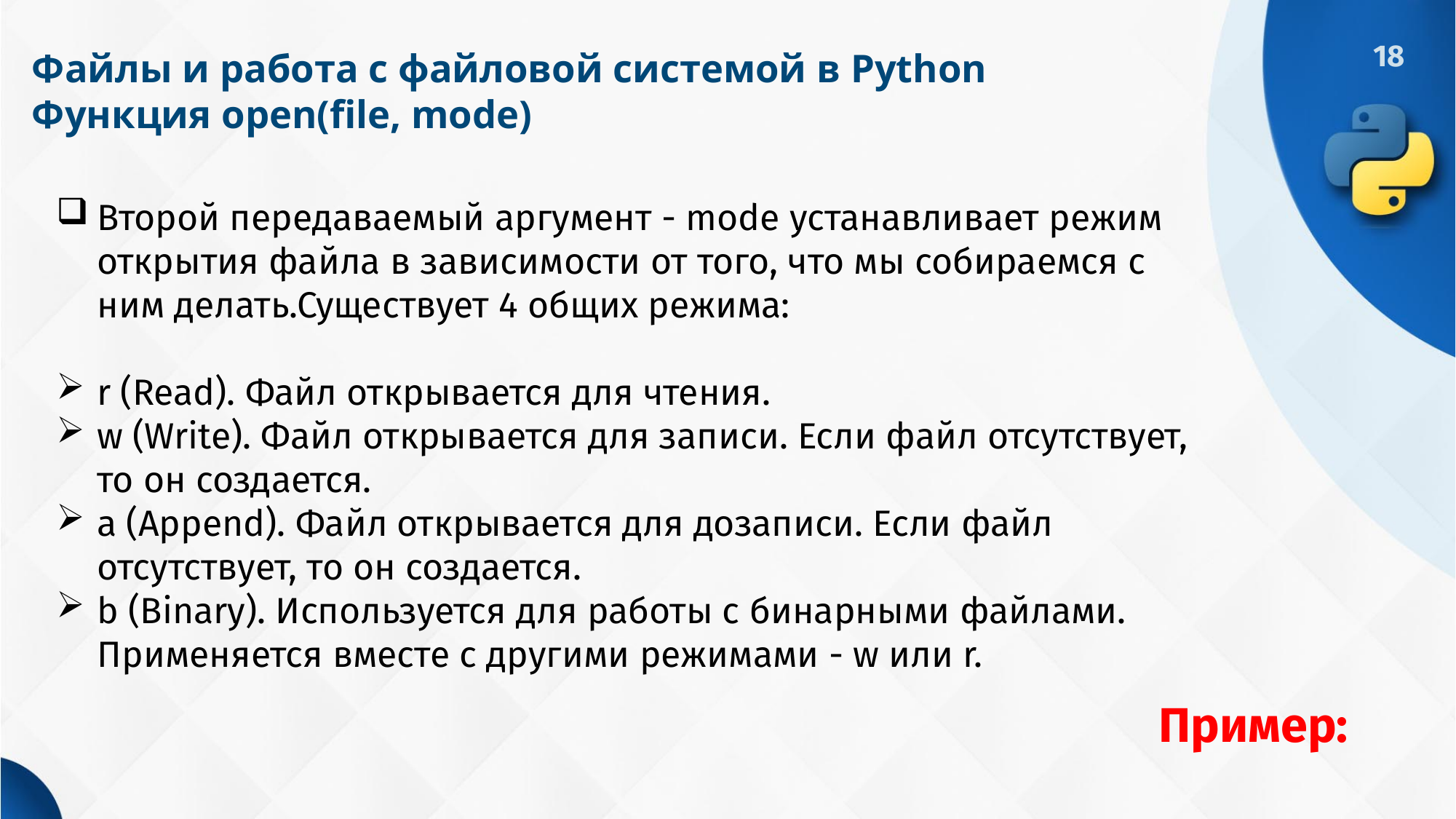

# Файлы и работа с файловой системой в Python Функция open(file, mode)
Второй передаваемый аргумент - mode устанавливает режим открытия файла в зависимости от того, что мы собираемся с ним делать.Существует 4 общих режима:

r (Read). Файл открывается для чтения.
w (Write). Файл открывается для записи. Если файл отсутствует, то он создается.
a (Append). Файл открывается для дозаписи. Если файл отсутствует, то он создается.
b (Binary). Используется для работы с бинарными файлами. Применяется вместе с другими режимами - w или r.

Пример: